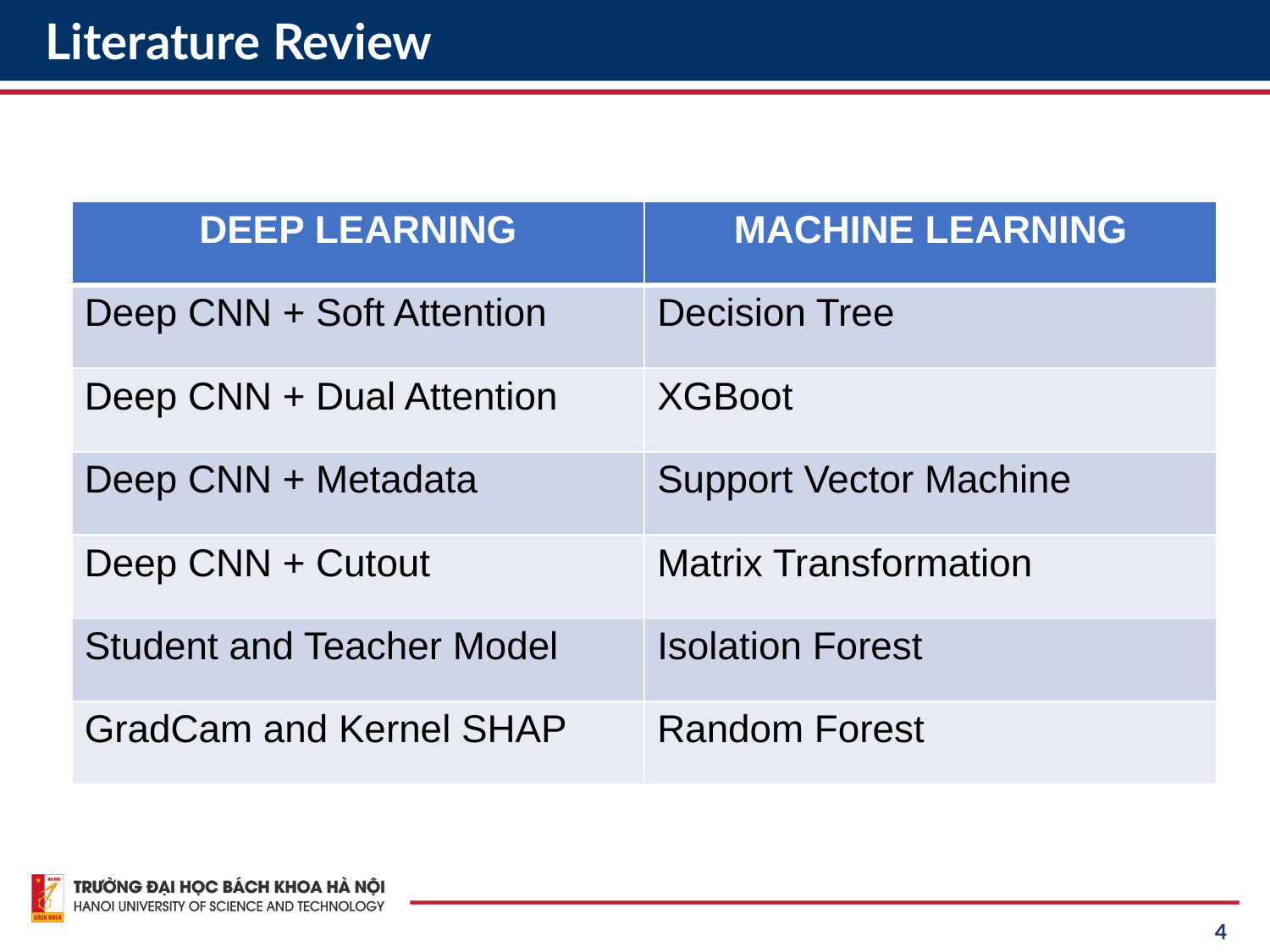

# Literature Review
| DEEP LEARNING | MACHINE LEARNING |
| --- | --- |
| Deep CNN + Soft Attention | Decision Tree |
| Deep CNN + Dual Attention | XGBoot |
| Deep CNN + Metadata | Support Vector Machine |
| Deep CNN + Cutout | Matrix Transformation |
| Student and Teacher Model | Isolation Forest |
| GradCam and Kernel SHAP | Random Forest |
4